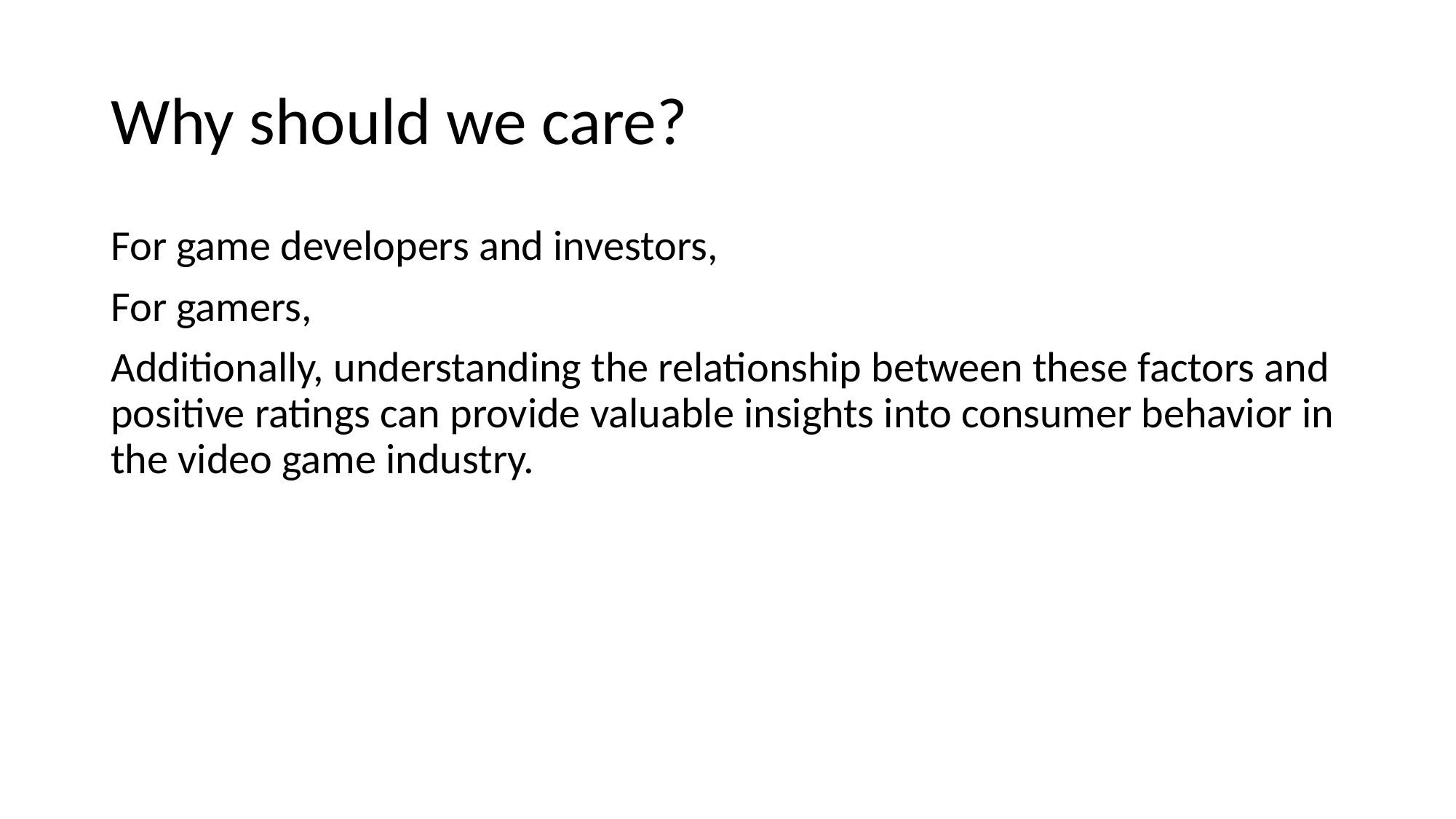

# Why should we care?
For game developers and investors,
For gamers,
Additionally, understanding the relationship between these factors and positive ratings can provide valuable insights into consumer behavior in the video game industry.